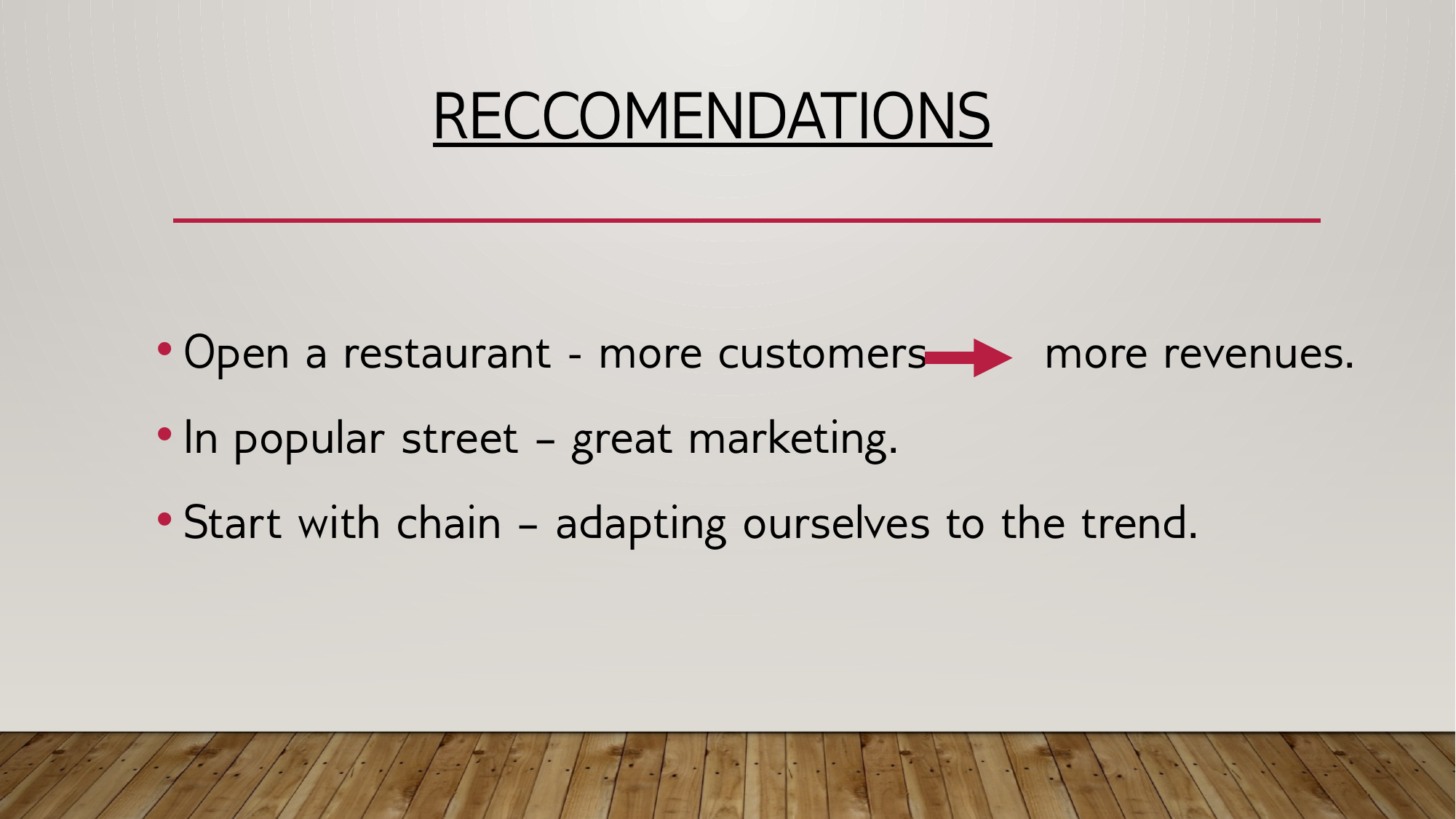

# RECCOMENDATIONS

Open a restaurant - more customers        more revenues.
In popular street – great marketing.
Start with chain – adapting ourselves to the trend.